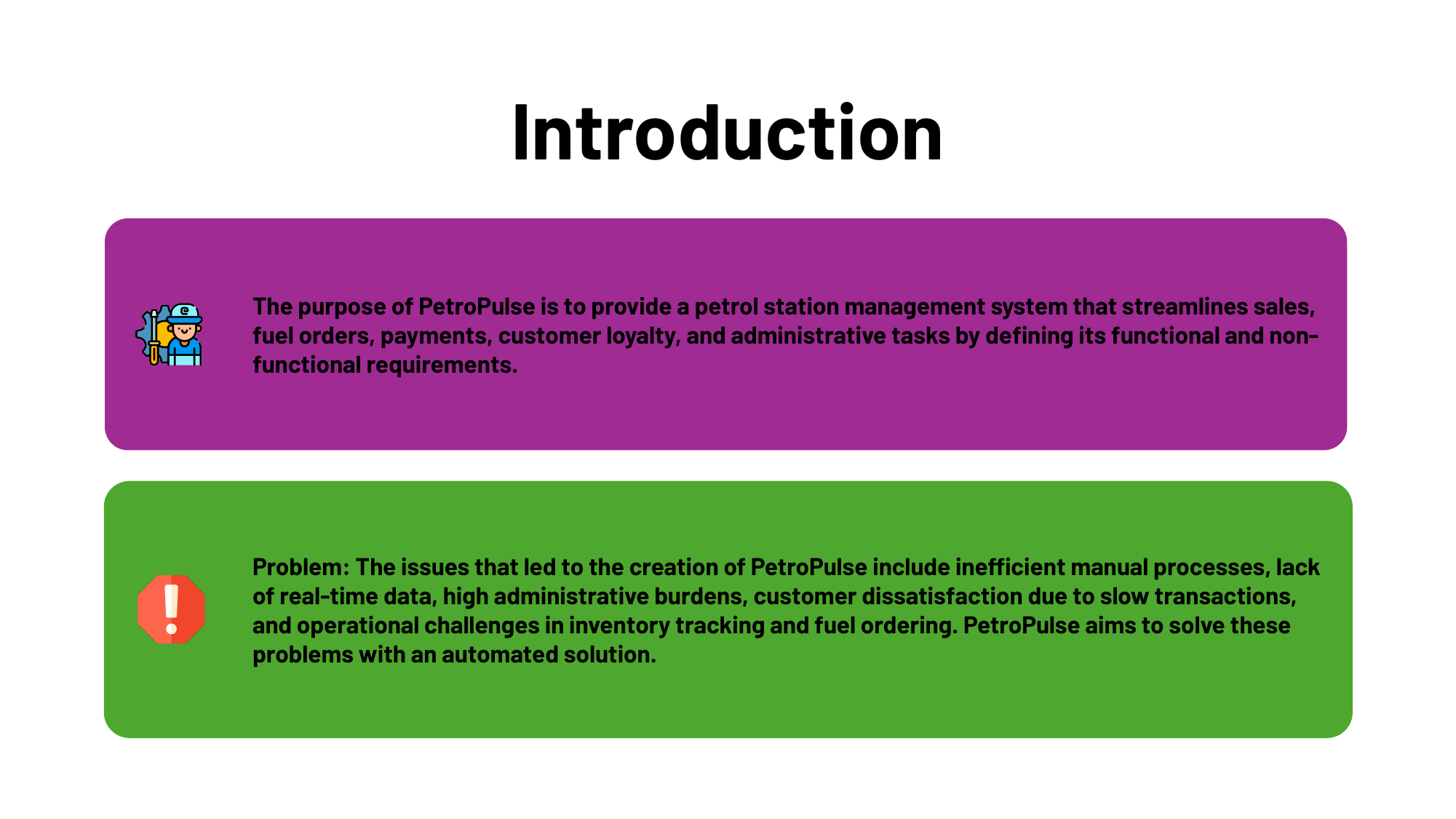

# Introduction
The purpose of PetroPulse is to provide a petrol station management system that streamlines sales, fuel orders, payments, customer loyalty, and administrative tasks by defining its functional and non-functional requirements.
Problem: The issues that led to the creation of PetroPulse include inefficient manual processes, lack of real-time data, high administrative burdens, customer dissatisfaction due to slow transactions, and operational challenges in inventory tracking and fuel ordering. PetroPulse aims to solve these problems with an automated solution.